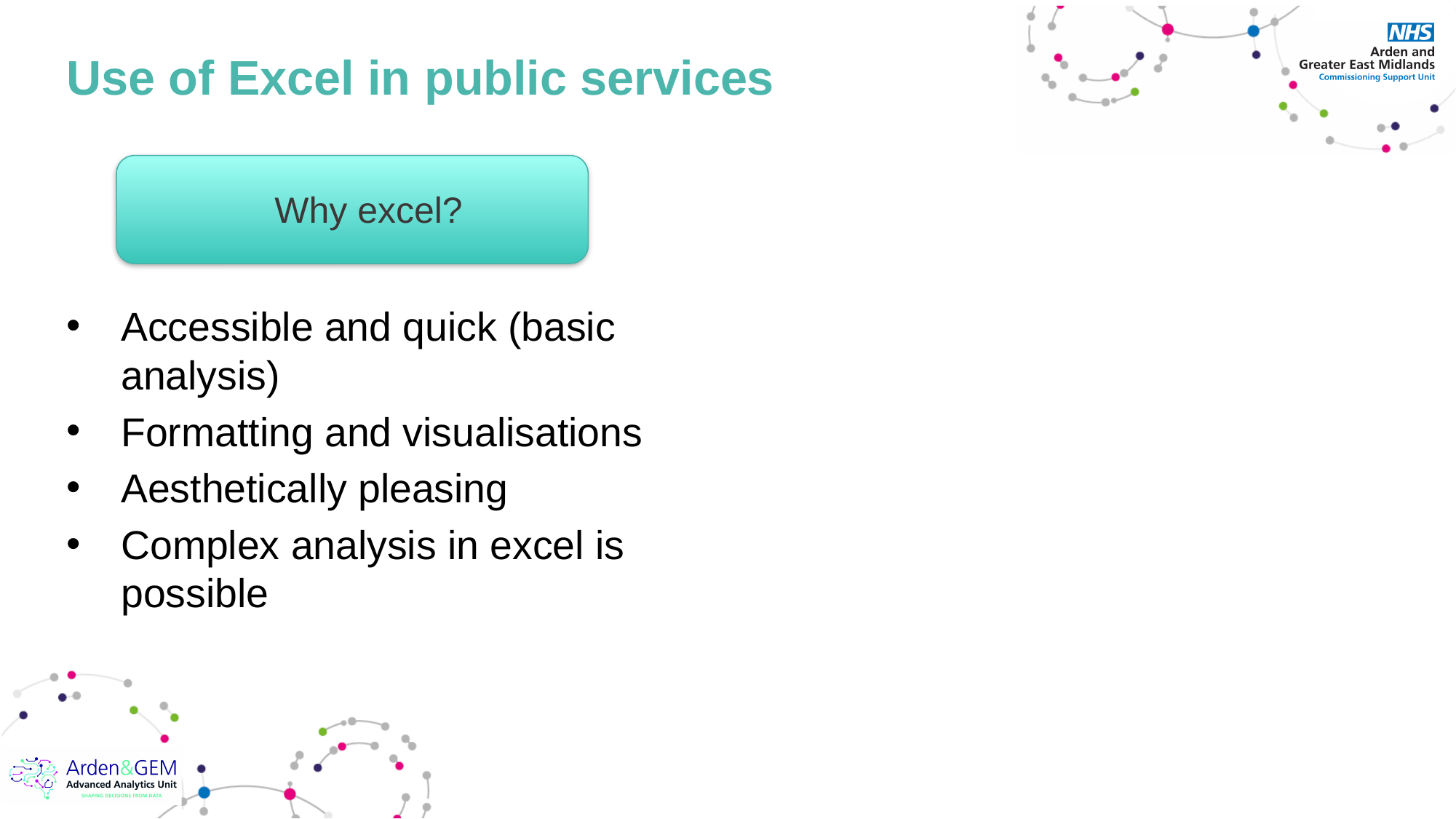

# Use of Excel in public services

Why excel?
Accessible and quick (basic analysis)
Formatting and visualisations
Aesthetically pleasing
Complex analysis in excel is possible